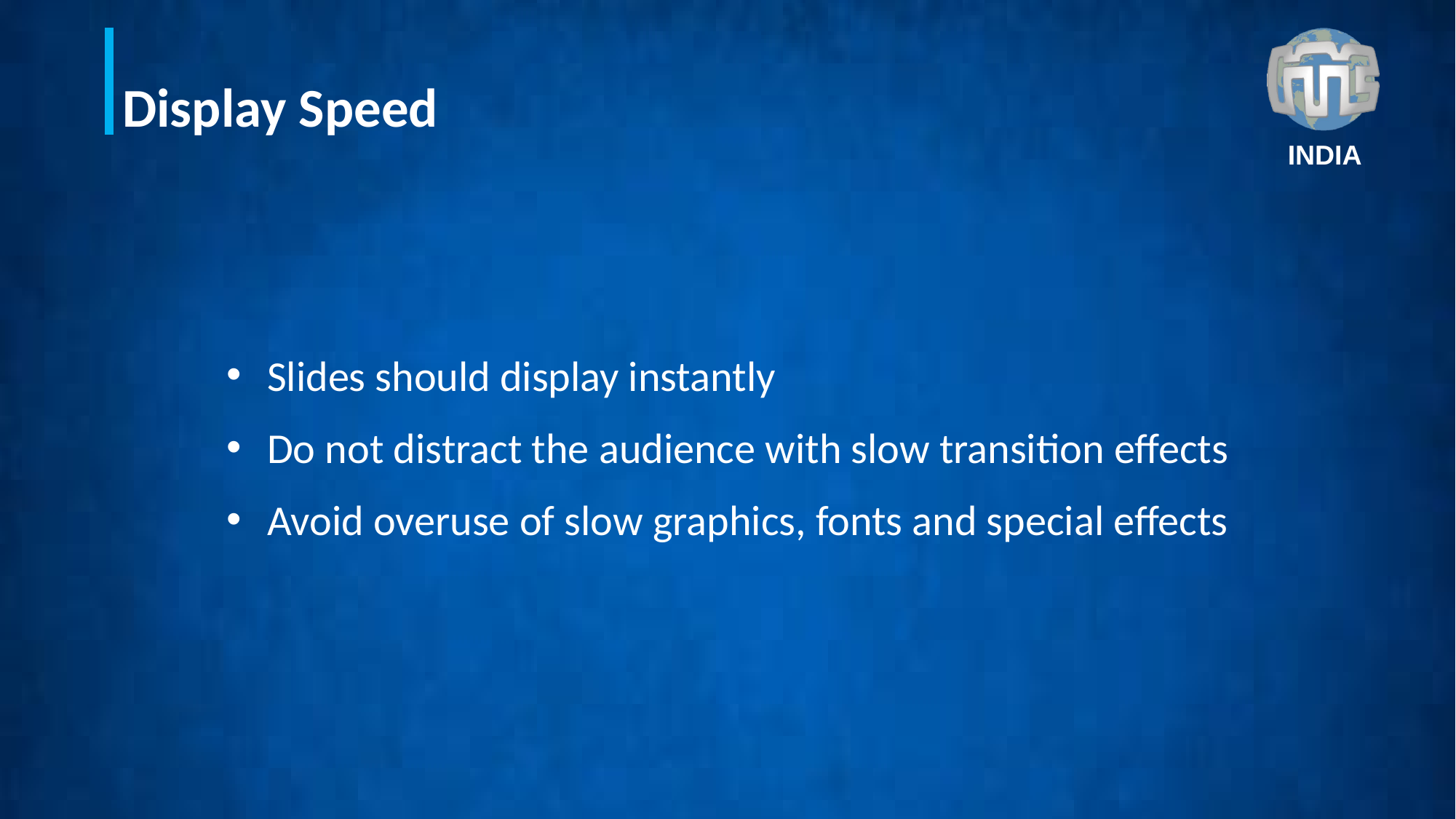

# Display Speed
Slides should display instantly
Do not distract the audience with slow transition effects
Avoid overuse of slow graphics, fonts and special effects